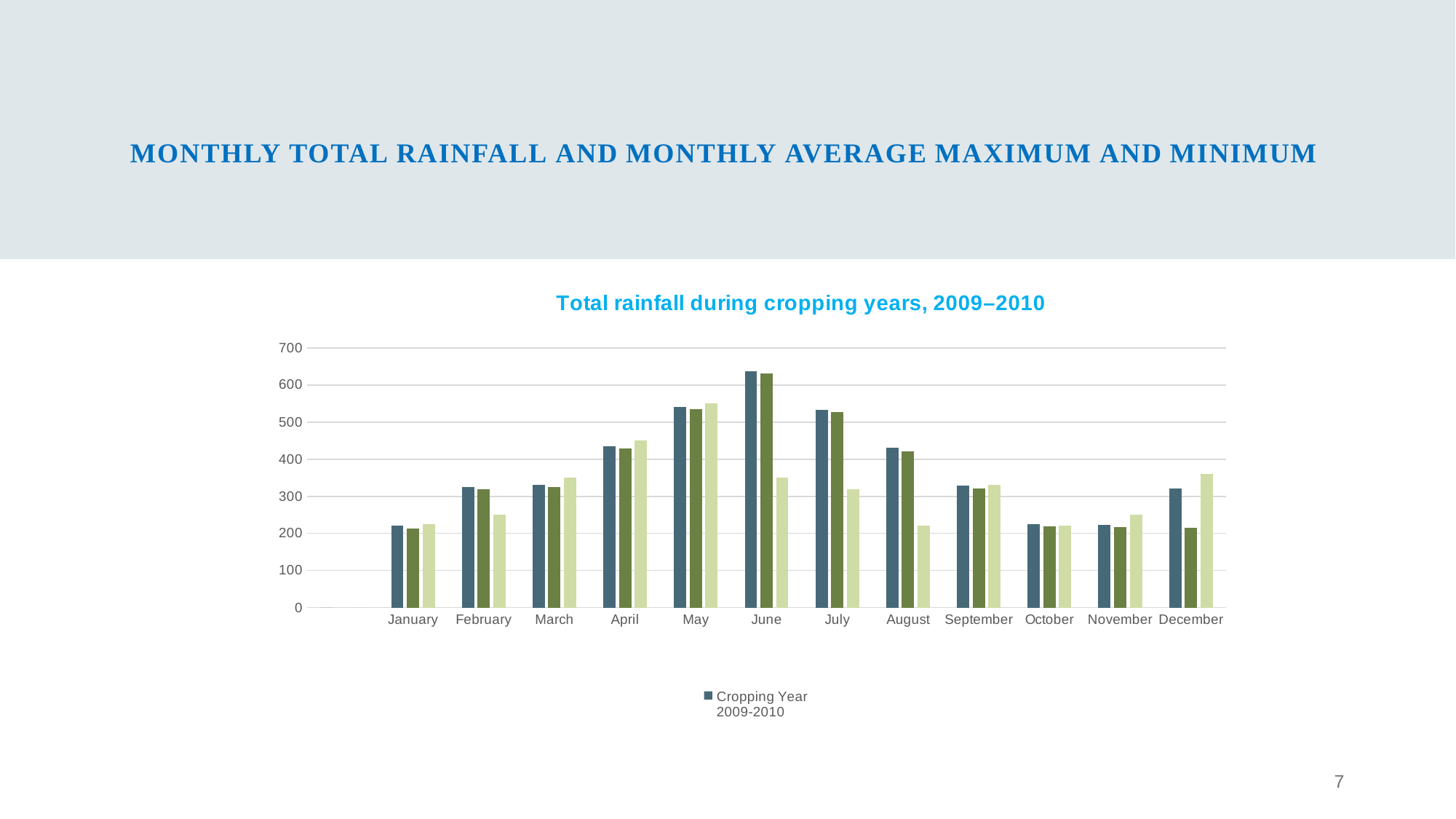

# Monthly Total rainfall and monthly average maximum and minimum

### Chart: Total rainfall during cropping years, 2009–2010

| Category | Cropping Year
2009-2010 | Column1 | Column2 |
|---|---|---|---|
|  | 0.0 | None | 0.0 |
| January | 220.0 | 213.0 | 225.0 |
| February | 325.0 | 319.0 | 250.0 |
| March | 330.0 | 325.0 | 350.0 |
| April | 435.0 | 429.0 | 450.0 |
| May | 540.0 | 535.0 | 550.0 |
| June | 637.0 | 632.0 | 350.0 |
| July | 533.0 | 527.0 | 320.0 |
| August | 431.0 | 422.0 | 220.0 |
| September | 329.0 | 321.0 | 330.0 |
| October | 225.0 | 219.0 | 220.0 |
| November | 223.0 | 217.0 | 250.0 |
| December | 321.0 | 215.0 | 360.0 |
7